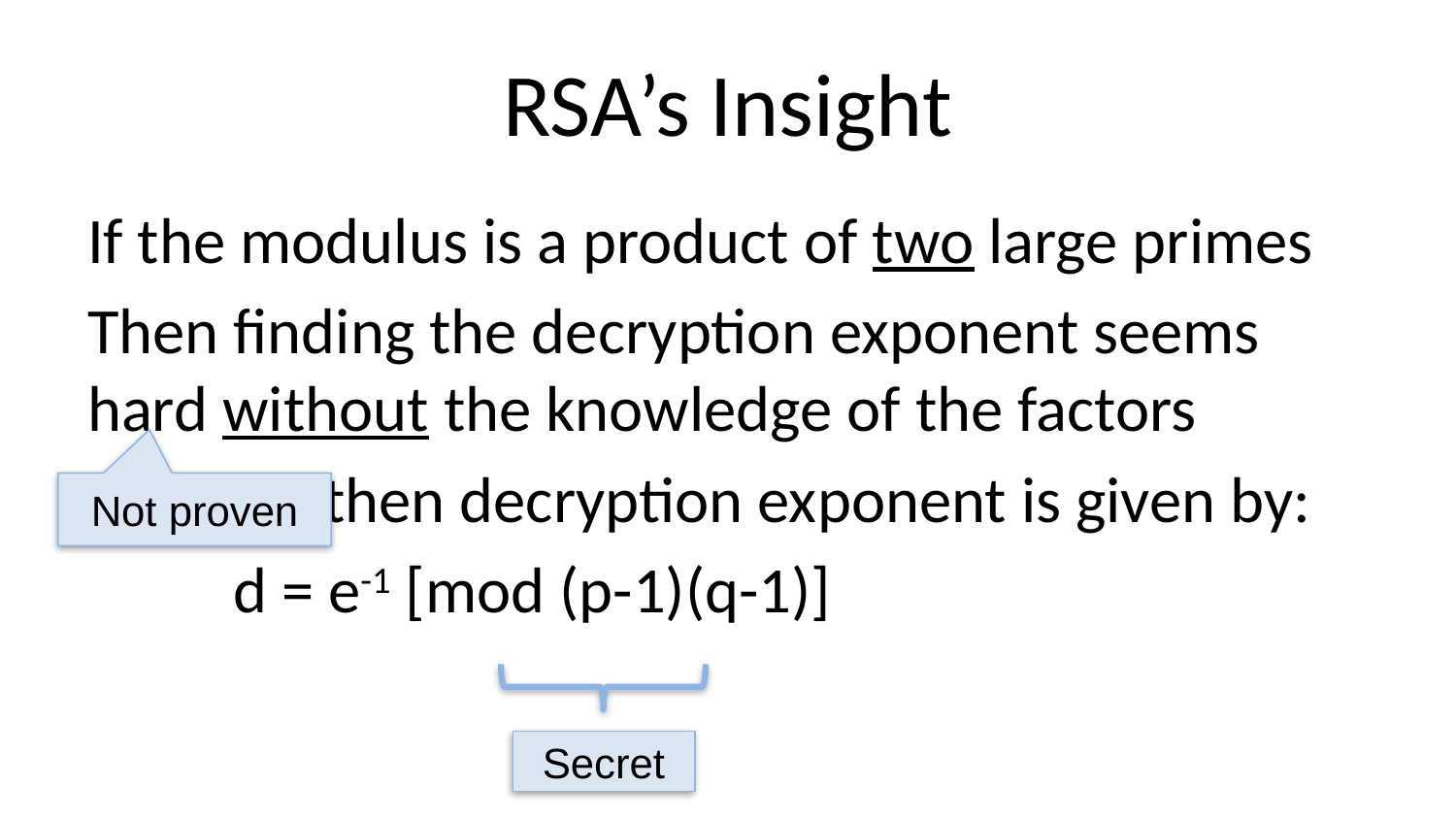

# RSA’s Insight
If the modulus is a product of two large primes
Then finding the decryption exponent seems hard without the knowledge of the factors
If N = pq then decryption exponent is given by:
	d = e-1 [mod (p-1)(q-1)]

Not proven

Secret